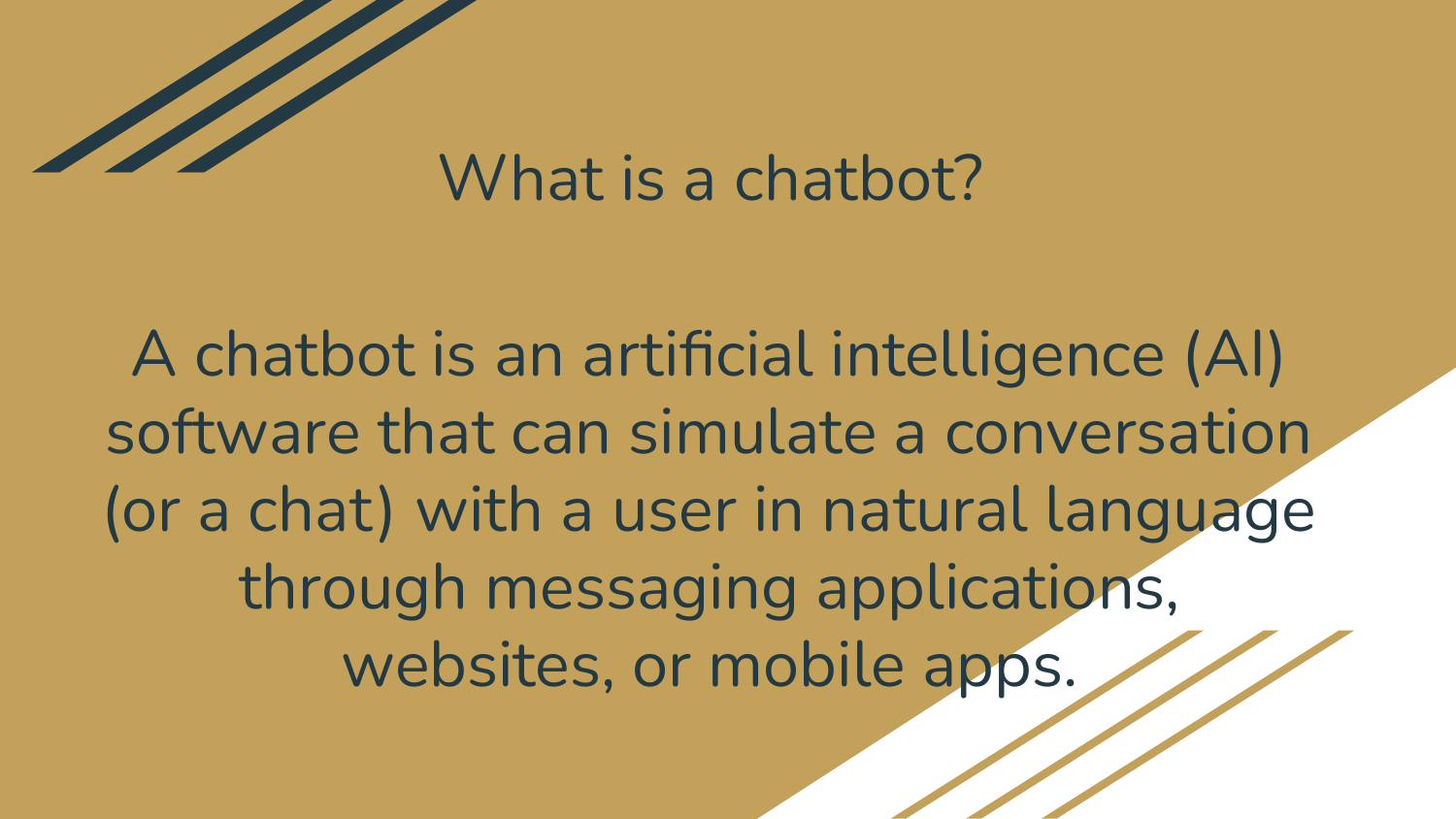

# What is a chatbot?

A chatbot is an artificial intelligence (AI) software that can simulate a conversation (or a chat) with a user in natural language through messaging applications, websites, or mobile apps.